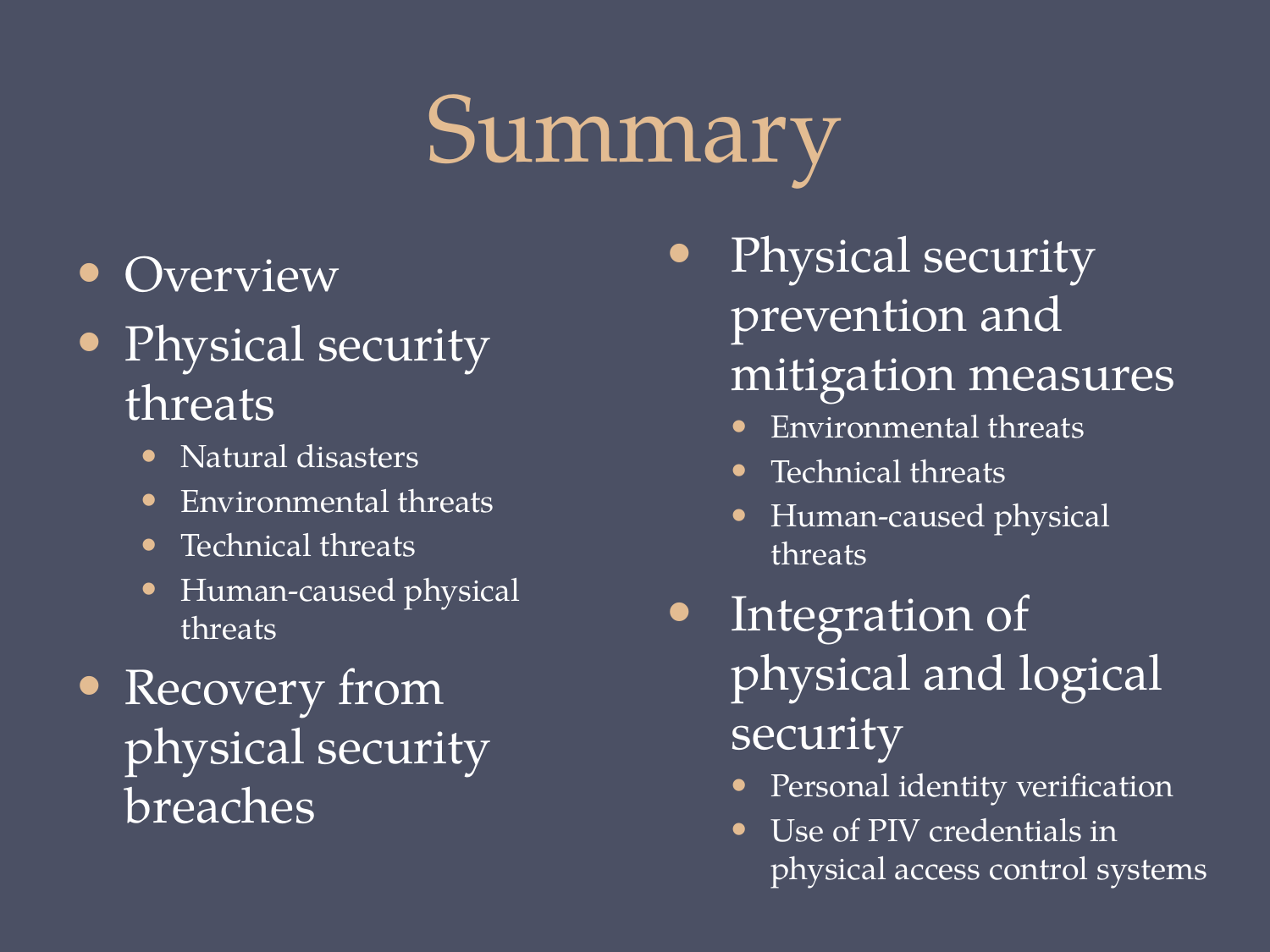

# Summary
Physical security prevention and mitigation measures
Environmental threats
Technical threats
Human-caused physical threats
Integration of physical and logical security
Personal identity verification
Use of PIV credentials in physical access control systems
Overview
Physical security threats
Natural disasters
Environmental threats
Technical threats
Human-caused physical threats
Recovery from physical security breaches